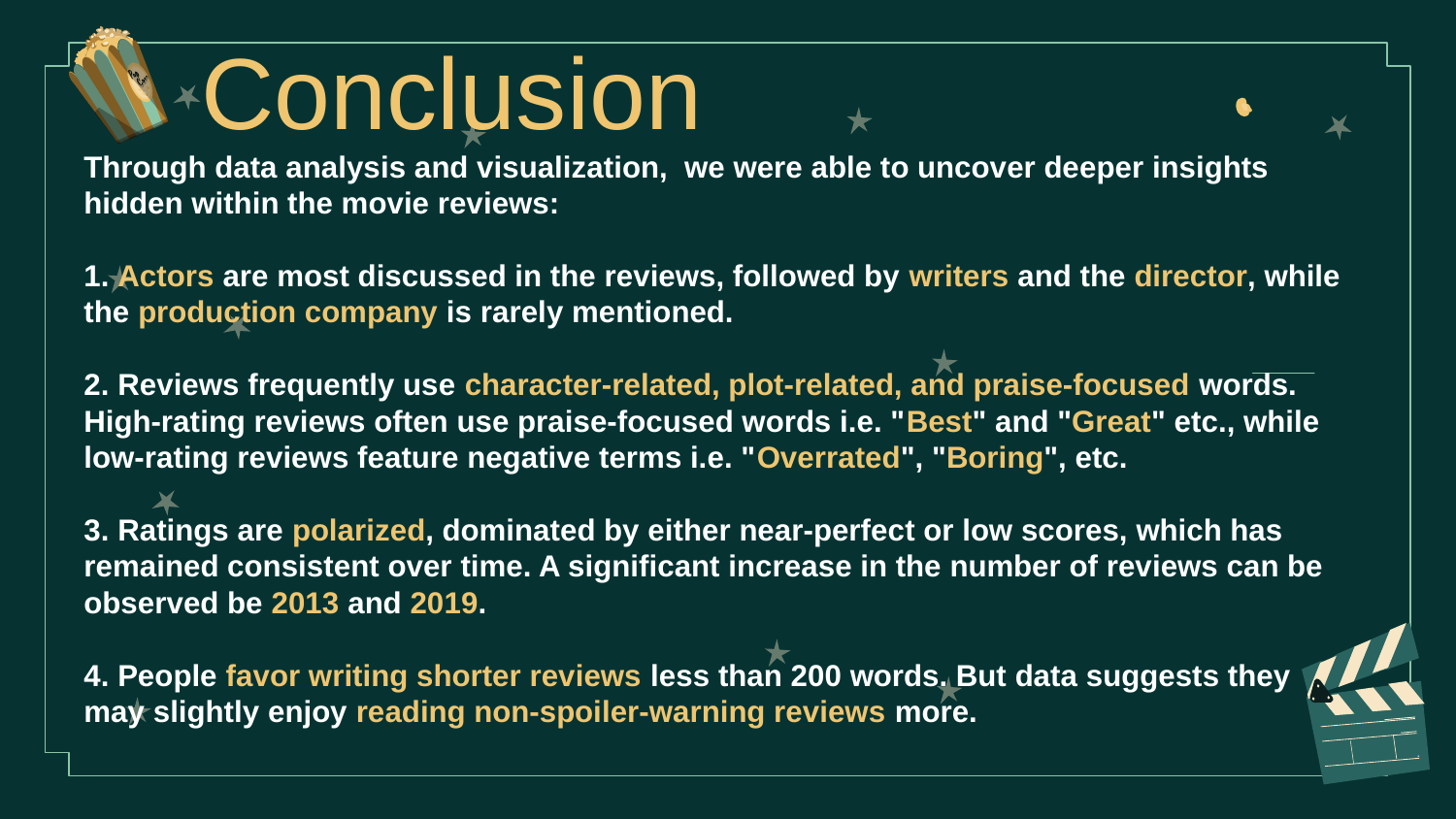

# Conclusion

Through data analysis and visualization,  we were able to uncover deeper insights hidden within the movie reviews:

1. Actors are most discussed in the reviews, followed by writers and the director, while the production company is rarely mentioned.

2. Reviews frequently use character-related, plot-related, and praise-focused words. High-rating reviews often use praise-focused words i.e. "Best" and "Great" etc., while low-rating reviews feature negative terms i.e. "Overrated", "Boring", etc.

3. Ratings are polarized, dominated by either near-perfect or low scores, which has remained consistent over time. A significant increase in the number of reviews can be observed be 2013 and 2019.

4. People favor writing shorter reviews less than 200 words. But data suggests they may slightly enjoy reading non-spoiler-warning reviews more.